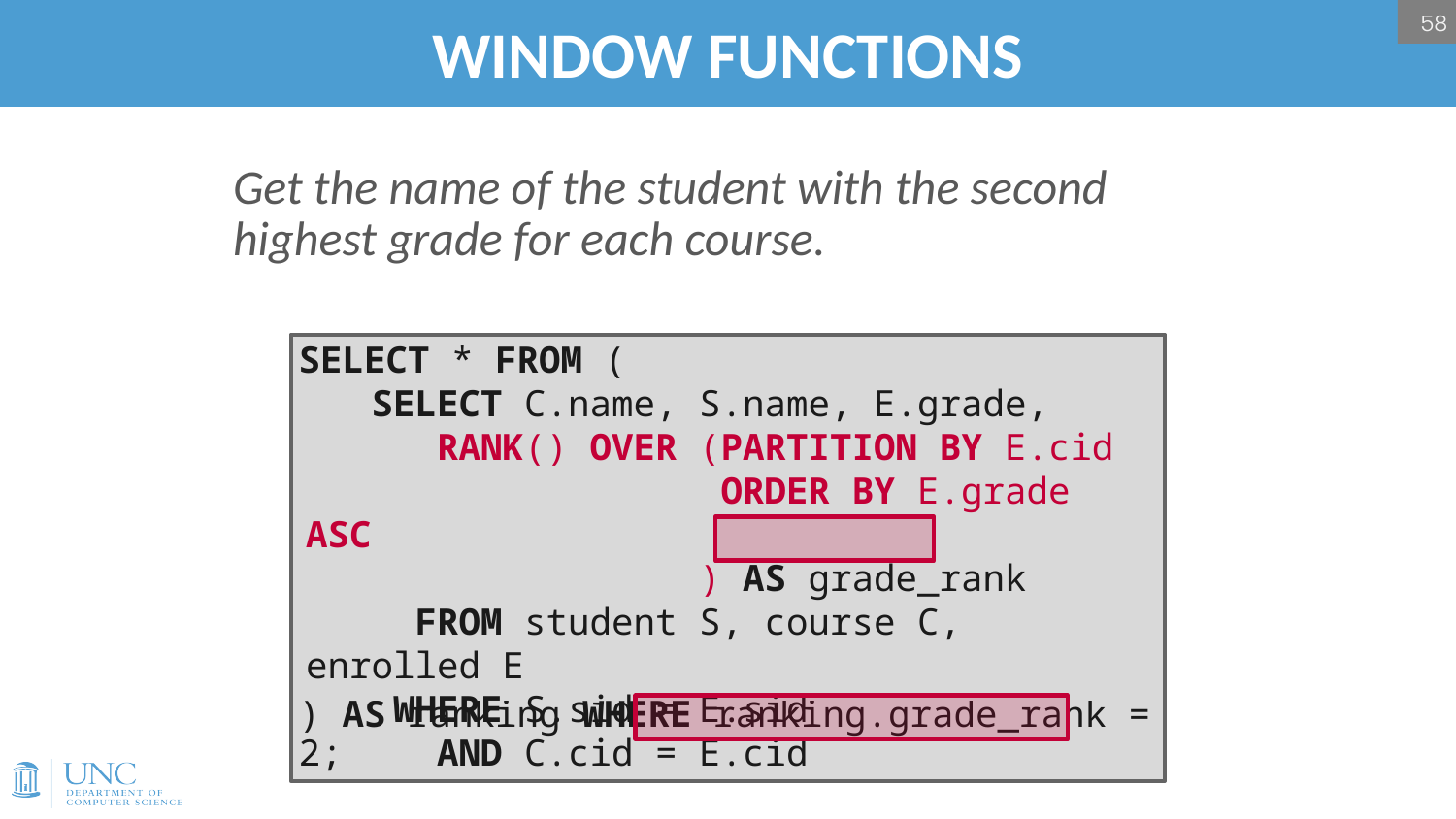

58
# WINDOW FUNCTIONS
Get the name of the student with the second highest grade for each course.

SELECT * FROM (

) AS ranking WHERE ranking.grade_rank = 2;
   SELECT C.name, S.name, E.grade,
      RANK() OVER (PARTITION BY E.cid
                   ORDER BY E.grade ASC
                  ) AS grade_rank
     FROM student S, course C, enrolled E
    WHERE S.sid = E.sid
      AND C.cid = E.cid